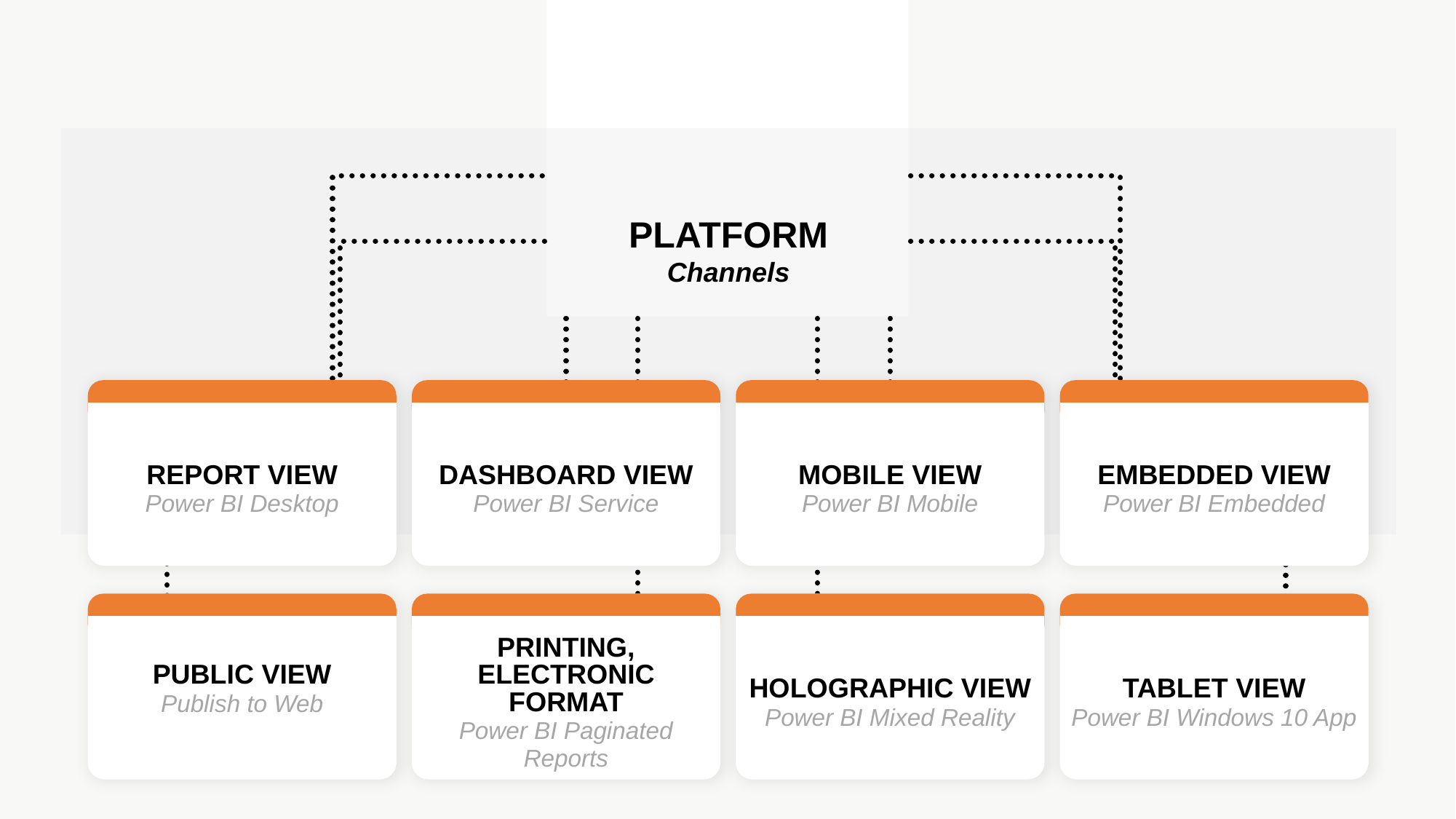

PLATFORM
Channels

REPORT VIEW
Power BI Desktop

DASHBOARD VIEW
Power BI Service

MOBILE VIEW
Power BI Mobile

EMBEDDED VIEW
Power BI Embedded

PUBLIC VIEW
Publish to Web

PRINTING, ELECTRONIC FORMAT
Power BI Paginated Reports

HOLOGRAPHIC VIEW
Power BI Mixed Reality

TABLET VIEW
Power BI Windows 10 App